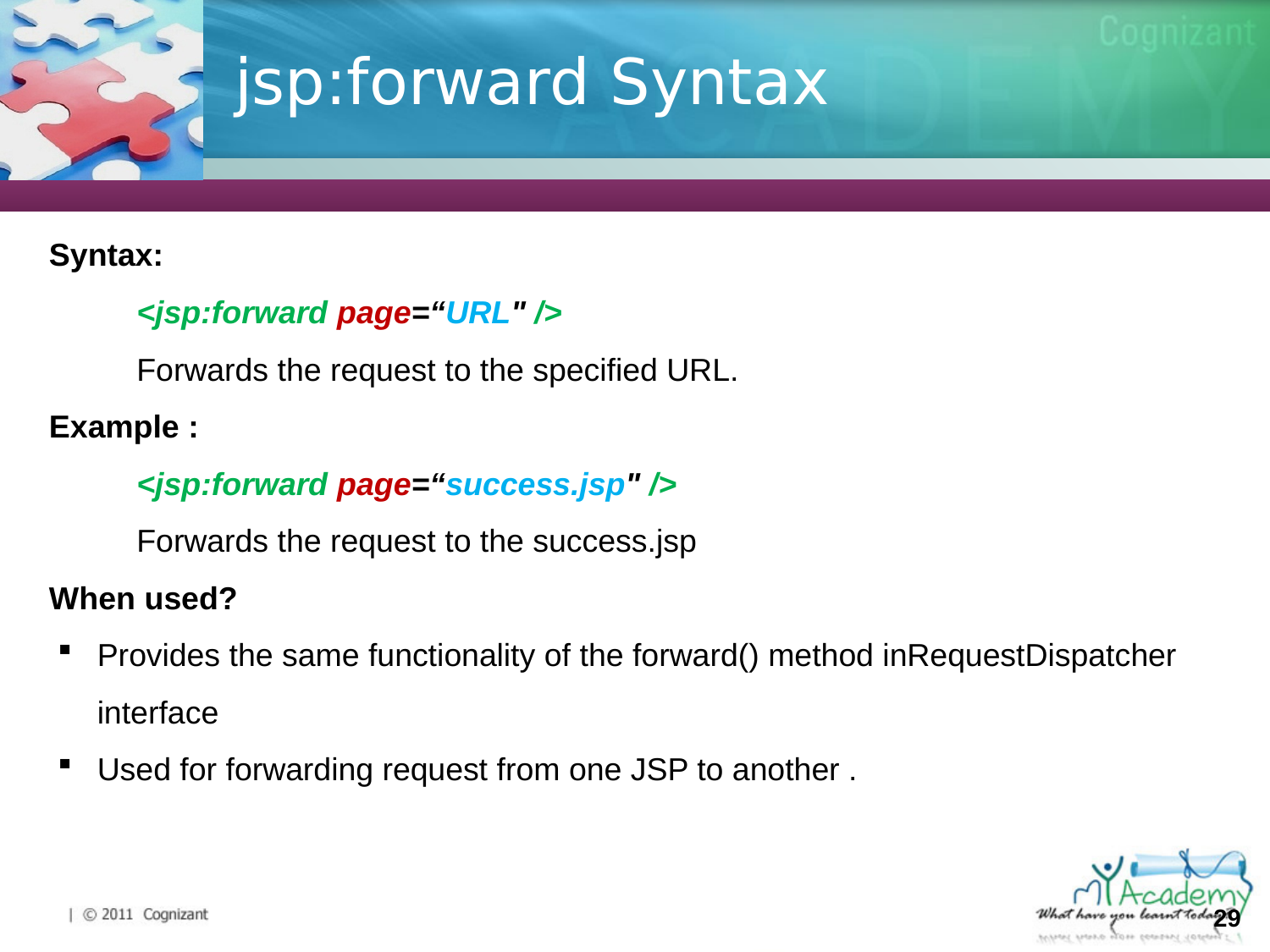

# jsp:forward Syntax
Syntax:
<jsp:forward page=“URL" />
Forwards the request to the specified URL.
Example :
<jsp:forward page=“success.jsp" />
Forwards the request to the success.jsp
When used?
Provides the same functionality of the forward() method inRequestDispatcher interface
Used for forwarding request from one JSP to another .

29